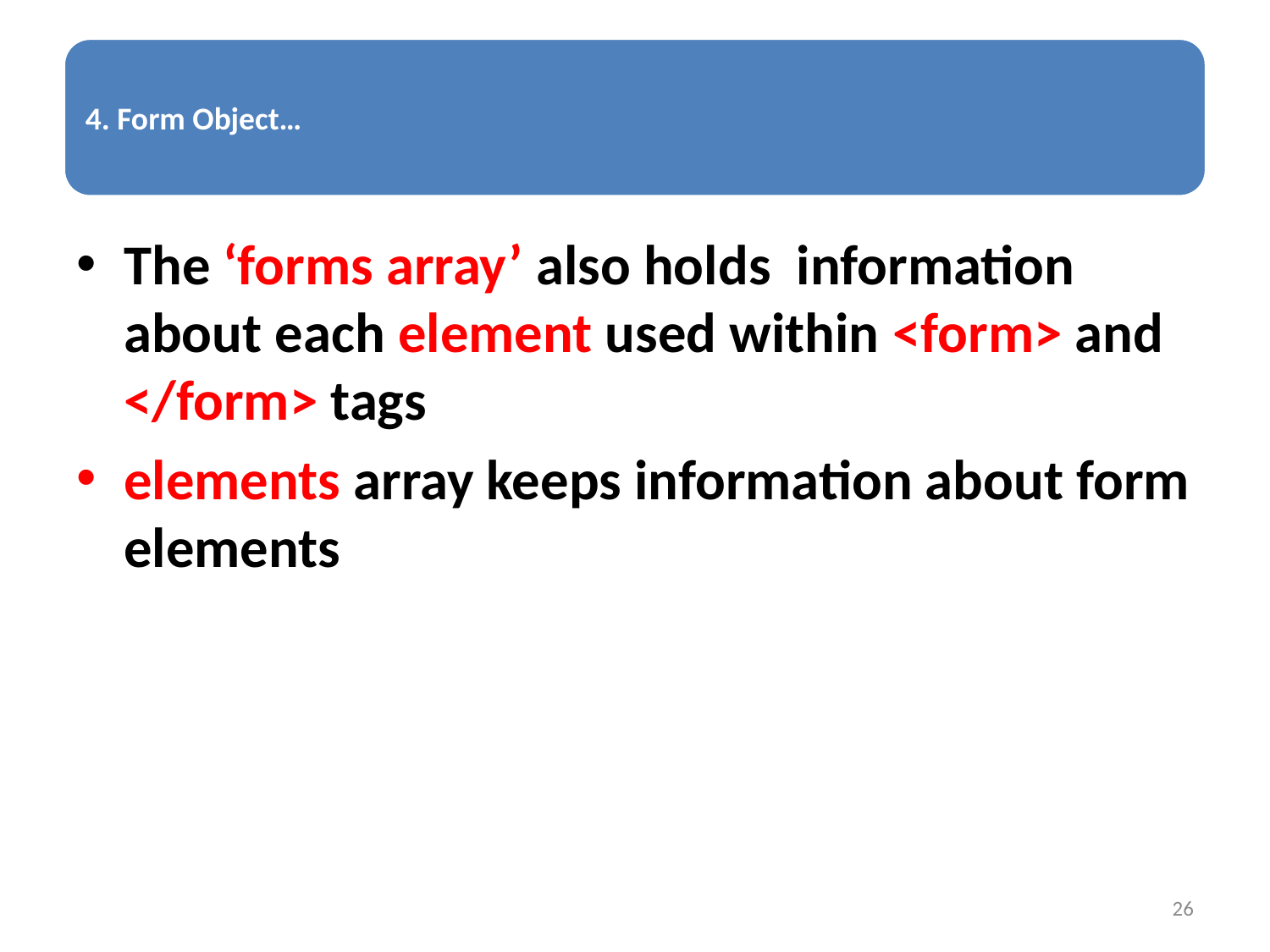

4. Form Object…
The ‘forms array’ also holds  information about each element used within <form> and </form> tags
elements array keeps information about form elements
26